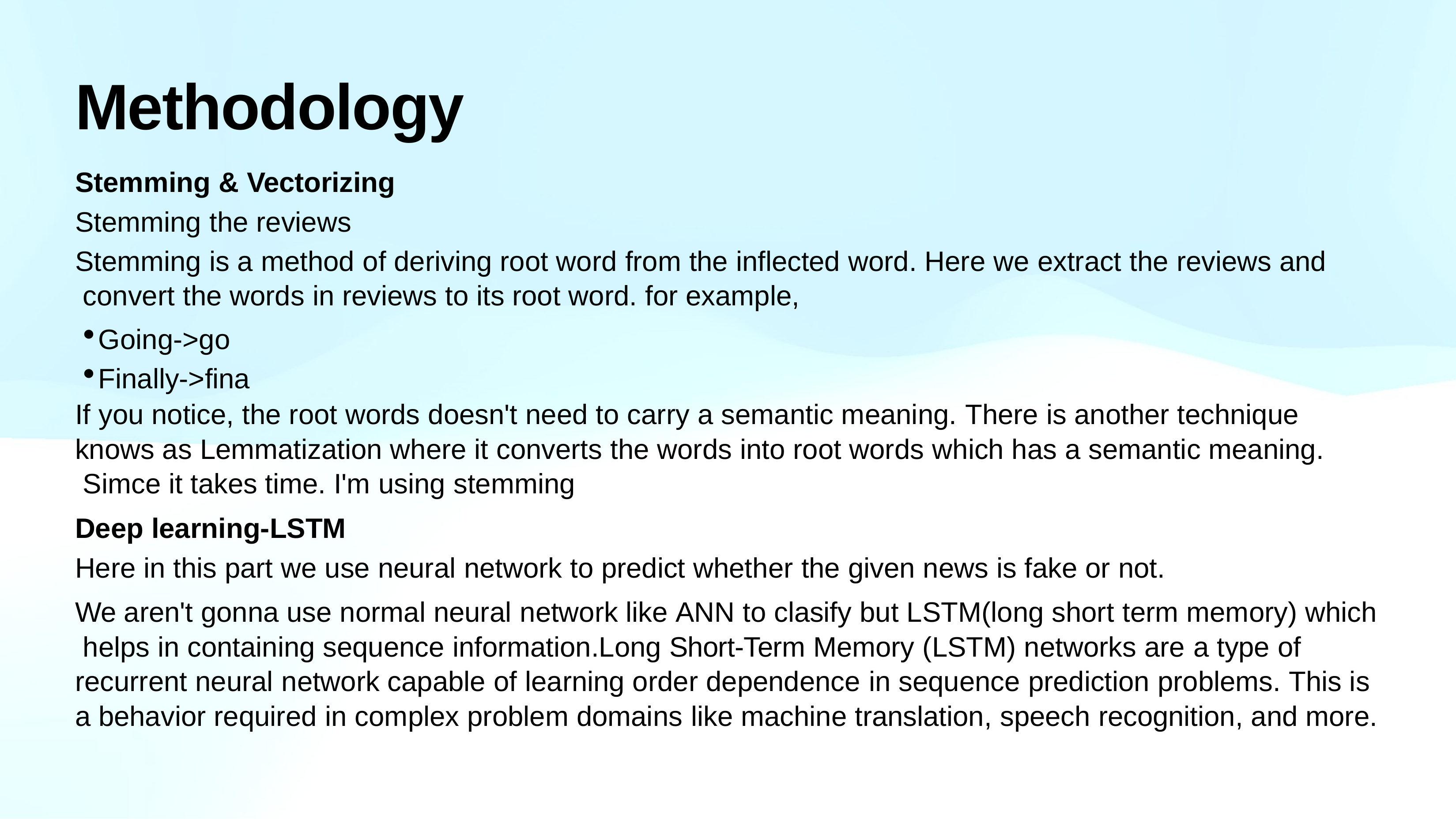

# Methodology
Stemming & Vectorizing
Stemming the reviews
Stemming is a method of deriving root word from the inflected word. Here we extract the reviews and  convert the words in reviews to its root word. for example,
Going->go
Finally->fina
If you notice, the root words doesn't need to carry a semantic meaning. There is another technique  knows as Lemmatization where it converts the words into root words which has a semantic meaning.  Simce it takes time. I'm using stemming
Deep learning-LSTM
Here in this part we use neural network to predict whether the given news is fake or not.
We aren't gonna use normal neural network like ANN to clasify but LSTM(long short term memory) which  helps in containing sequence information.Long Short-Term Memory (LSTM) networks are a type of  recurrent neural network capable of learning order dependence in sequence prediction problems. This is  a behavior required in complex problem domains like machine translation, speech recognition, and more.